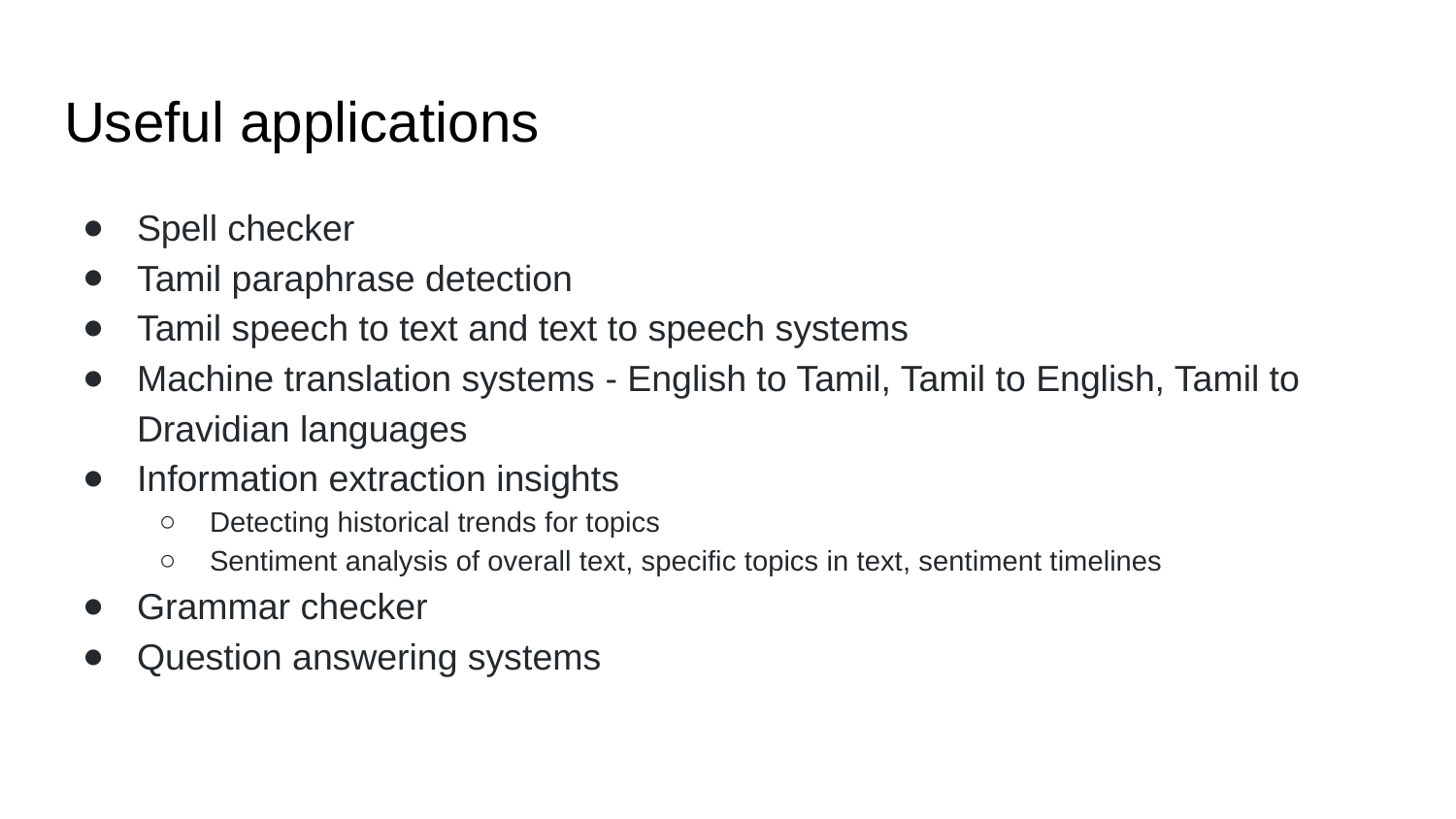

# Useful applications
Spell checker
Tamil paraphrase detection
Tamil speech to text and text to speech systems
Machine translation systems - English to Tamil, Tamil to English, Tamil to Dravidian languages
Information extraction insights
Detecting historical trends for topics
Sentiment analysis of overall text, specific topics in text, sentiment timelines
Grammar checker
Question answering systems